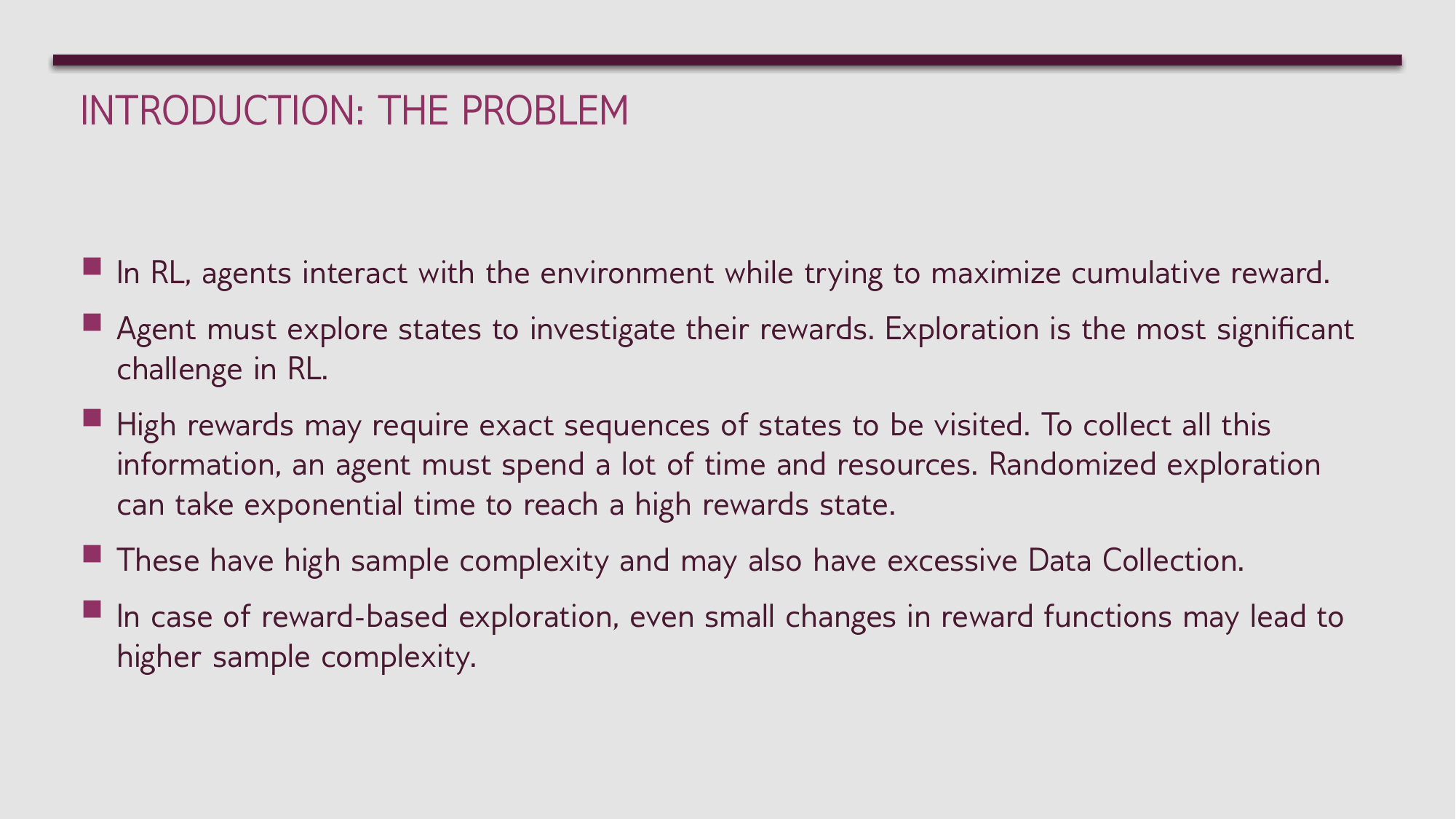

# Introduction: The Problem
In RL, agents interact with the environment while trying to maximize cumulative reward.
Agent must explore states to investigate their rewards. Exploration is the most significant challenge in RL.
High rewards may require exact sequences of states to be visited. To collect all this information, an agent must spend a lot of time and resources. Randomized exploration can take exponential time to reach a high rewards state.
These have high sample complexity and may also have excessive Data Collection.
In case of reward-based exploration, even small changes in reward functions may lead to higher sample complexity.